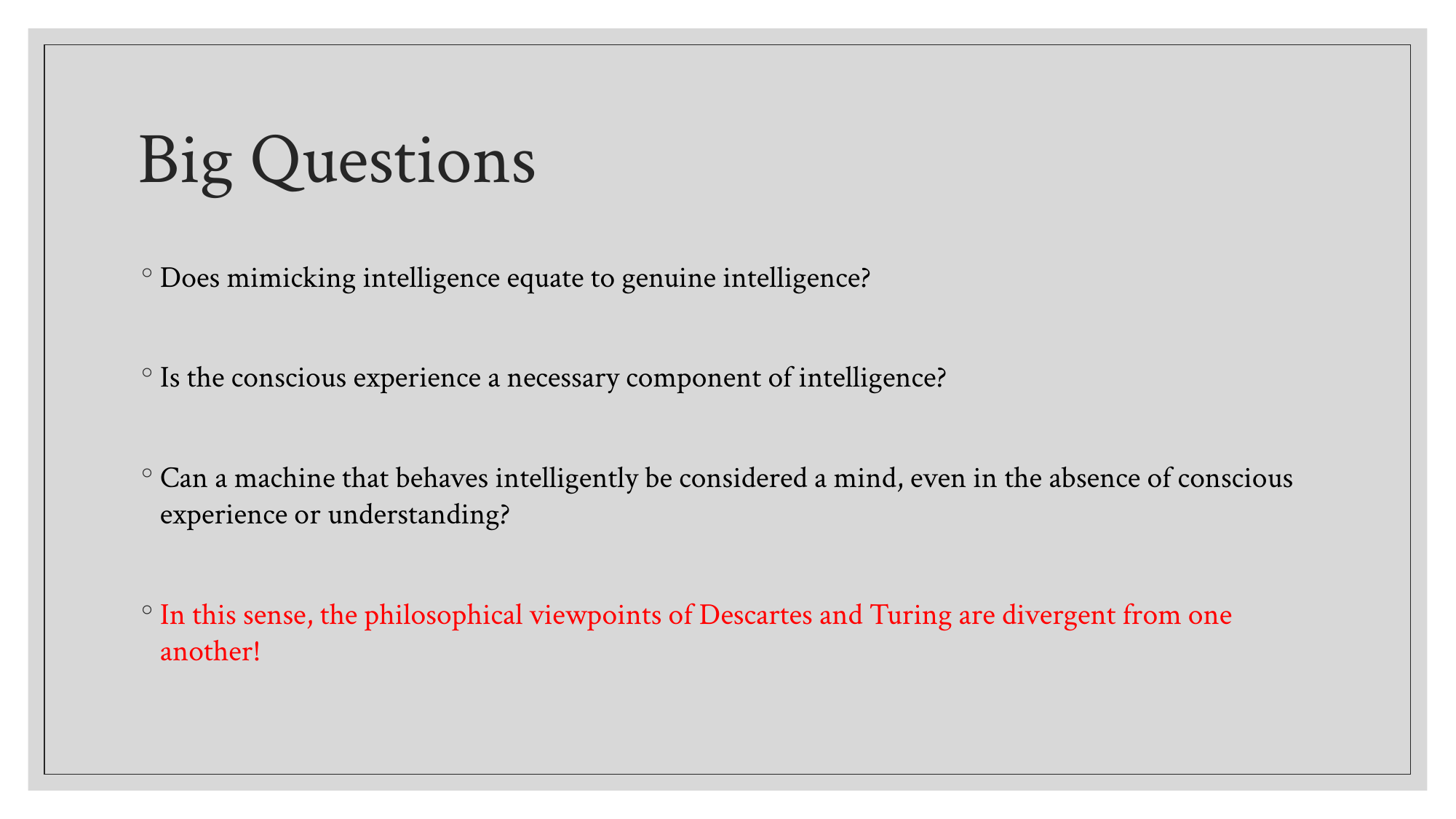

# Big Questions
Does mimicking intelligence equate to genuine intelligence?

Is the conscious experience a necessary component of intelligence?

Can a machine that behaves intelligently be considered a mind, even in the absence of conscious experience or understanding?

In this sense, the philosophical viewpoints of Descartes and Turing are divergent from one another!